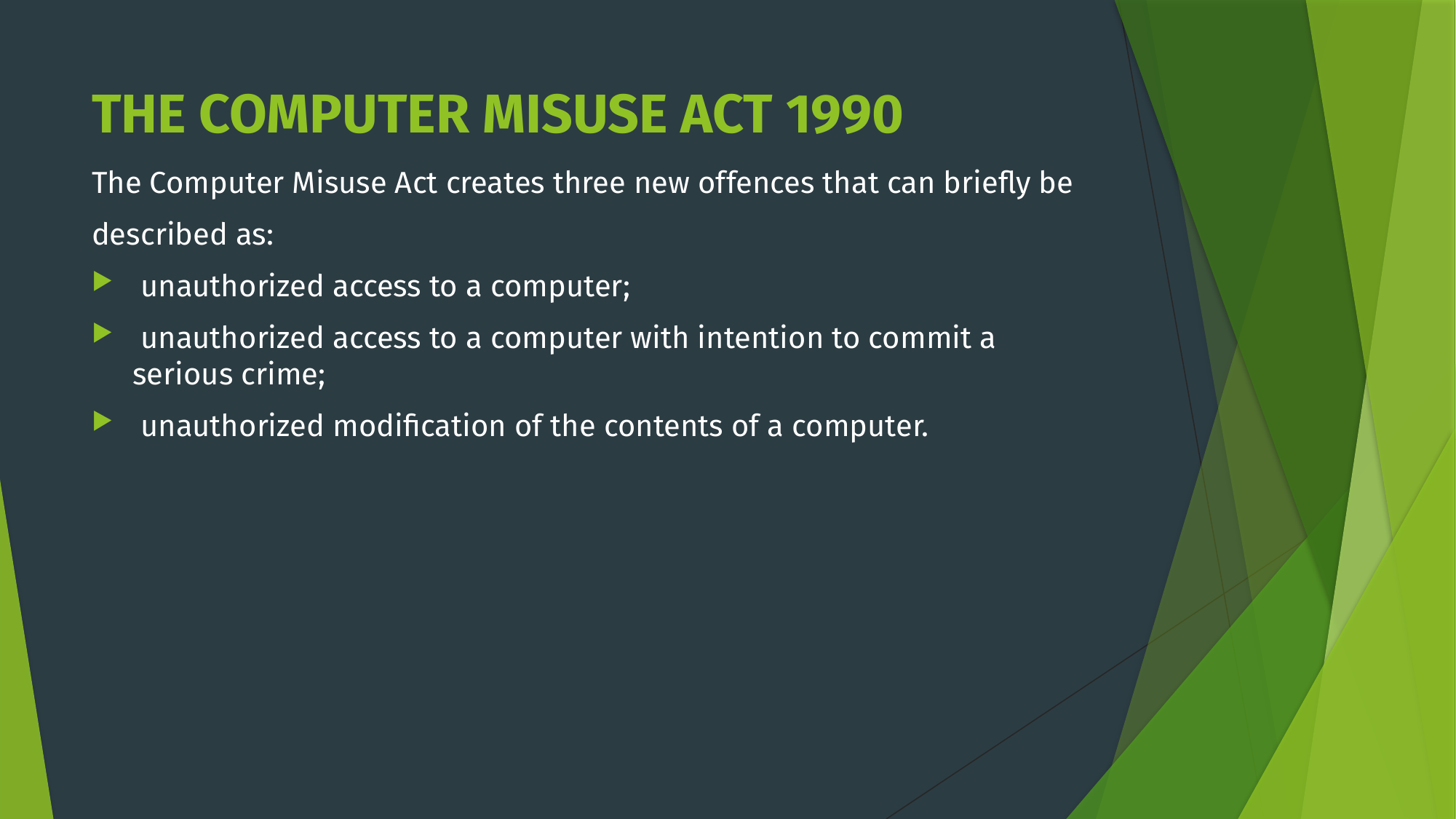

# THE COMPUTER MISUSE ACT 1990
The Computer Misuse Act creates three new offences that can briefly be
described as:
 unauthorized access to a computer;
 unauthorized access to a computer with intention to commit a serious crime;
 unauthorized modification of the contents of a computer.